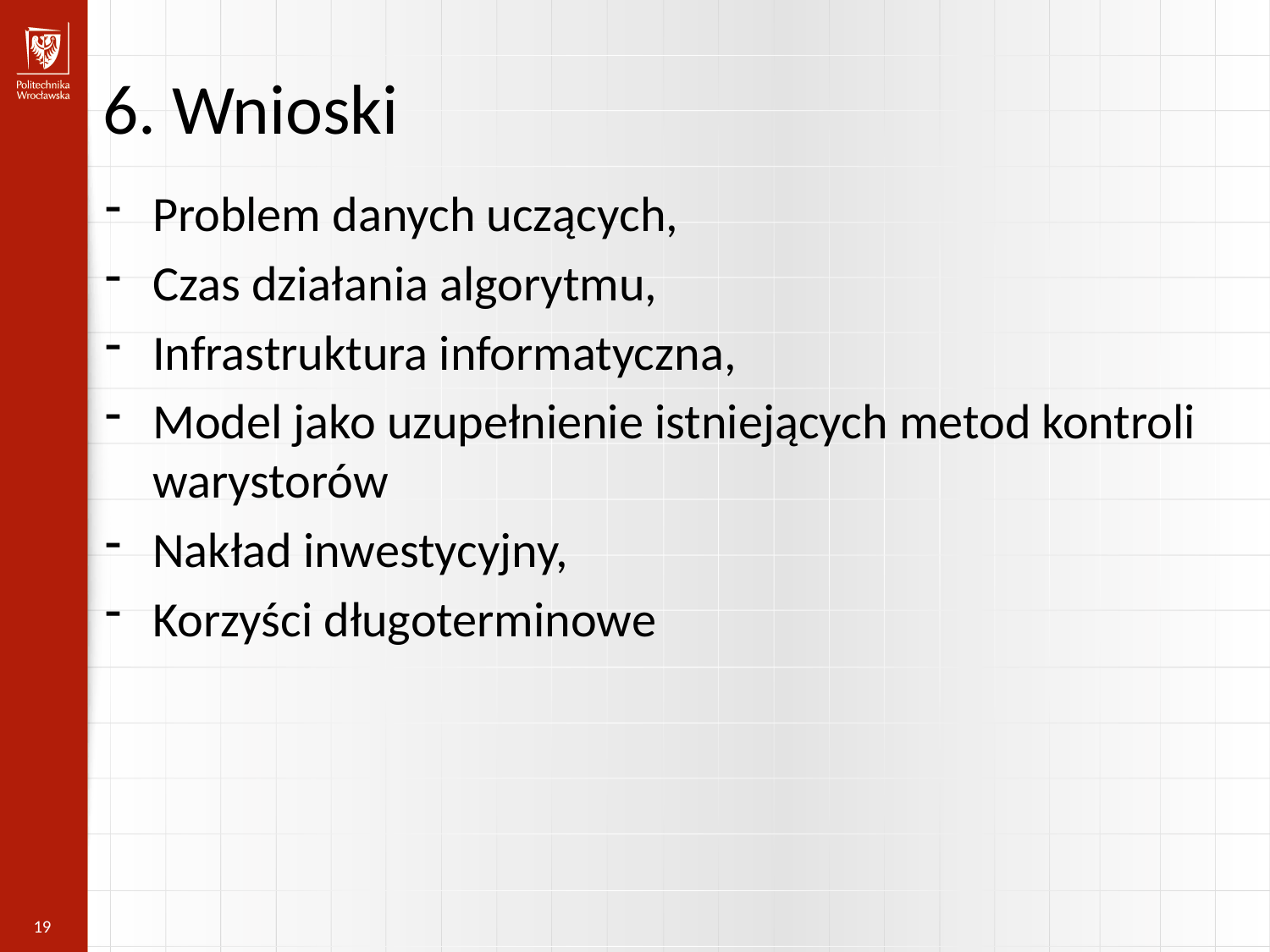

6. Wnioski
Problem danych uczących,
Czas działania algorytmu,
Infrastruktura informatyczna,
Model jako uzupełnienie istniejących metod kontroli warystorów
Nakład inwestycyjny,
Korzyści długoterminowe